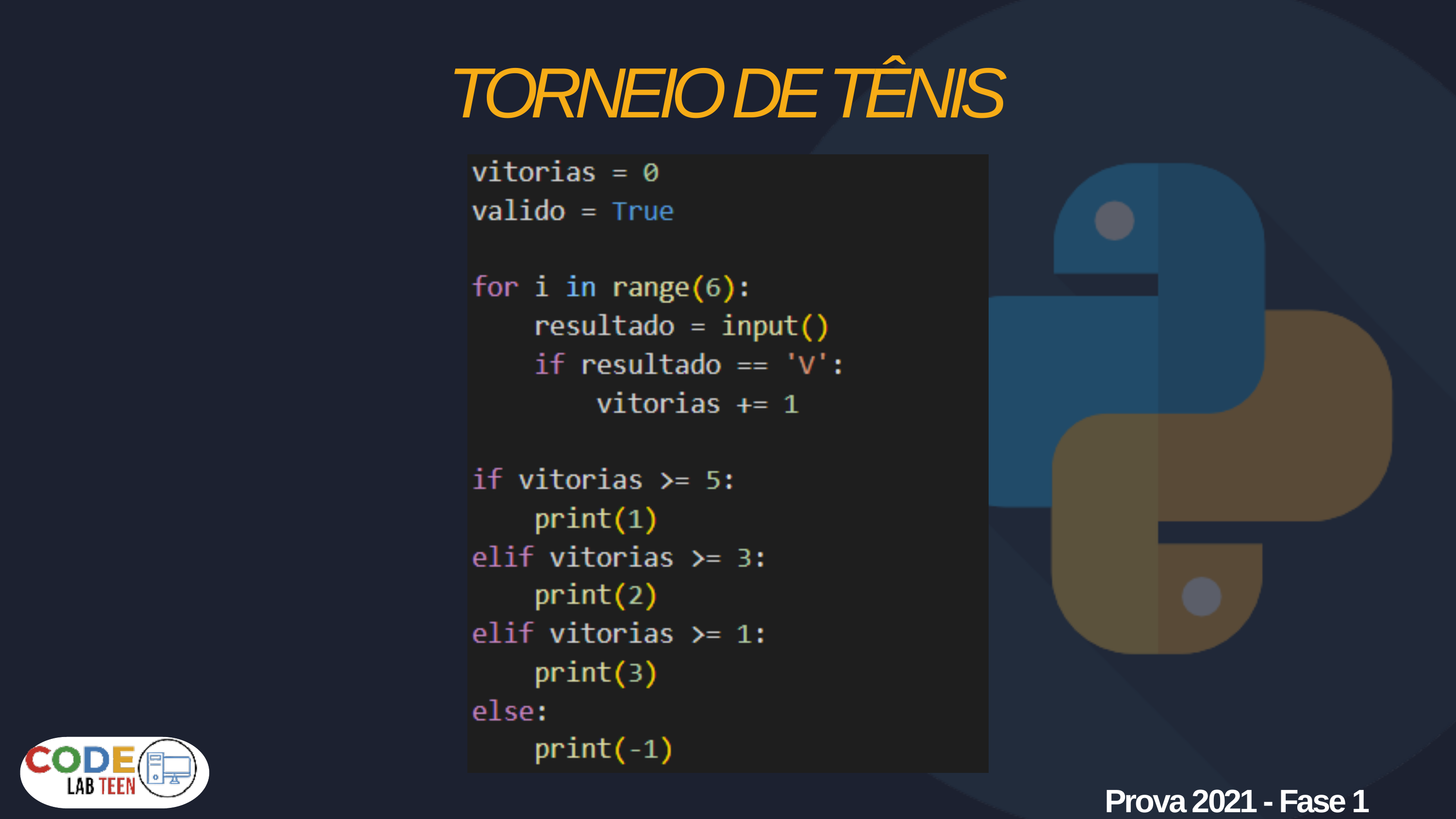

TORNEIO DE TÊNIS

Prova 2021 - Fase 1